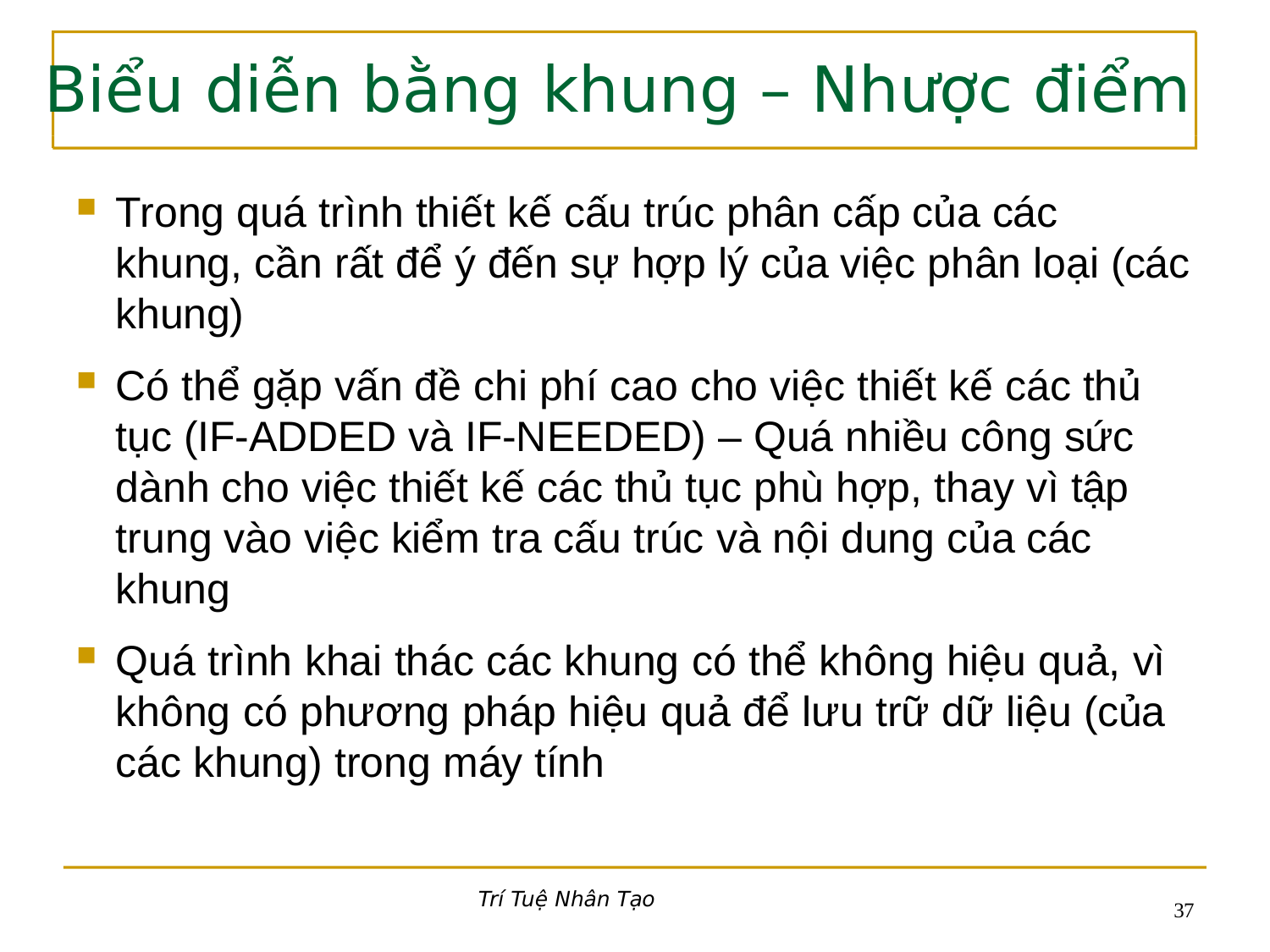

# Biểu diễn bằng khung – Nhược điểm

Trong quá trình thiết kế cấu trúc phân cấp của các khung, cần rất để ý đến sự hợp lý của việc phân loại (các
khung)
Có thể gặp vấn đề chi phí cao cho việc thiết kế các thủ tục (IF-ADDED và IF-NEEDED) – Quá nhiều công sức dành cho việc thiết kế các thủ tục phù hợp, thay vì tập trung vào việc kiểm tra cấu trúc và nội dung của các khung
Quá trình khai thác các khung có thể không hiệu quả, vì không có phương pháp hiệu quả để lưu trữ dữ liệu (của các khung) trong máy tính

Trí Tuệ Nhân Tạo
37